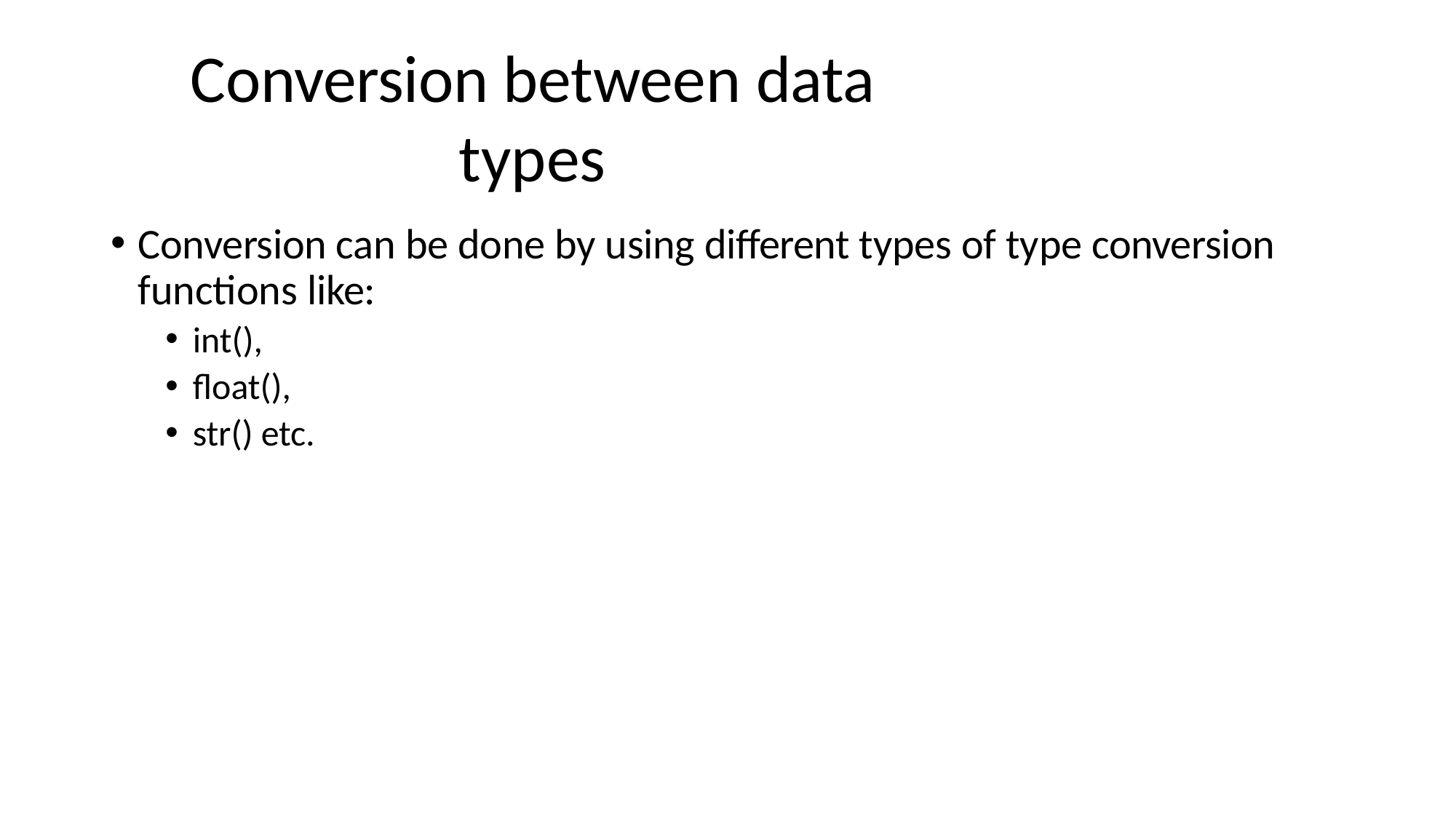

# Conversion between data types
Conversion can be done by using different types of type conversion  functions like:
int(),
float(),
str() etc.